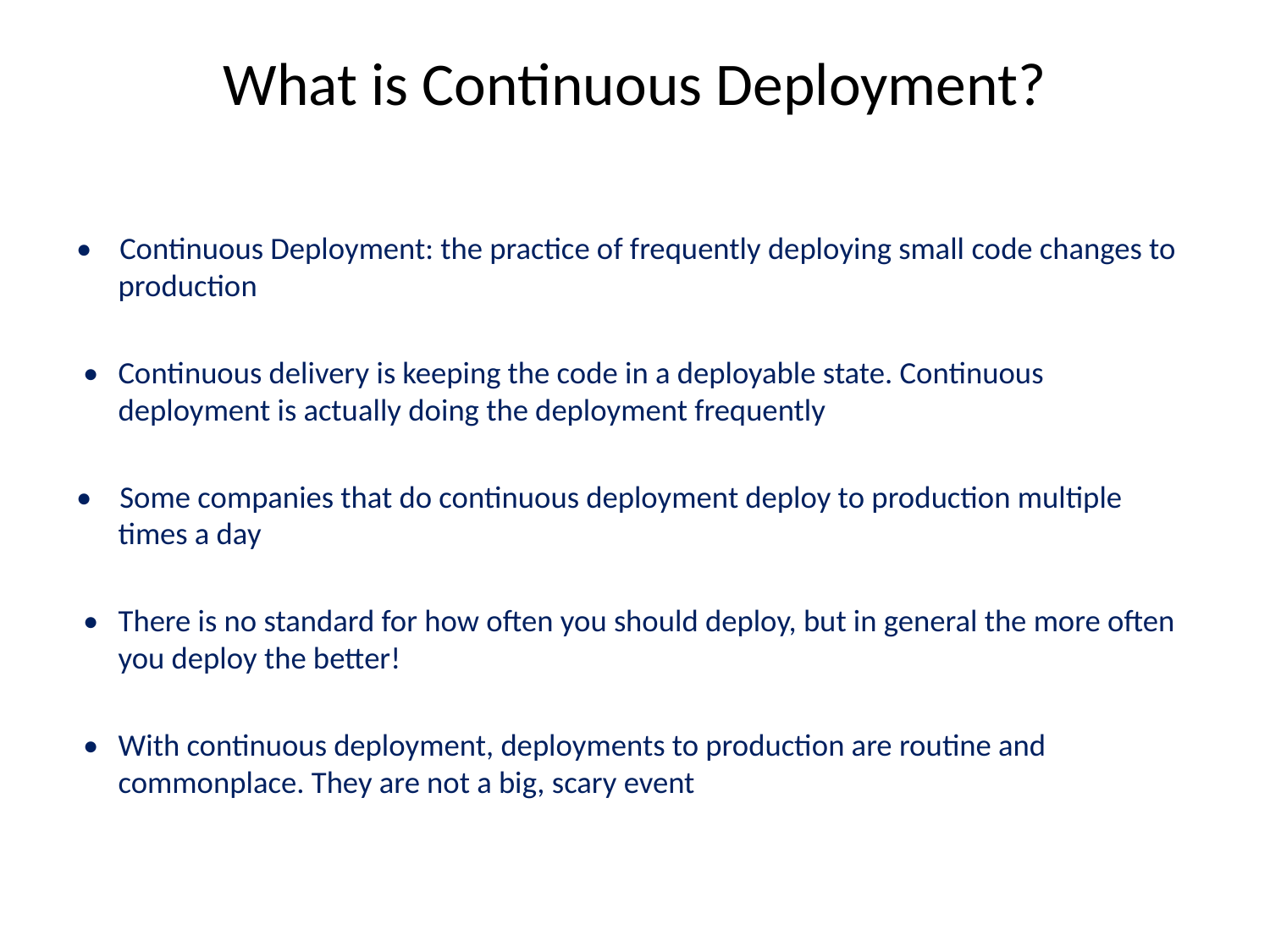

# What is Continuous Deployment?
•    Continuous Deployment: the practice of frequently deploying small code changes to production

 •	Continuous delivery is keeping the code in a deployable state. Continuous deployment is actually doing the deployment frequently

•    Some companies that do continuous deployment deploy to production multiple times a day

 •	There is no standard for how often you should deploy, but in general the more often you deploy the better!

 •	With continuous deployment, deployments to production are routine and commonplace. They are not a big, scary event